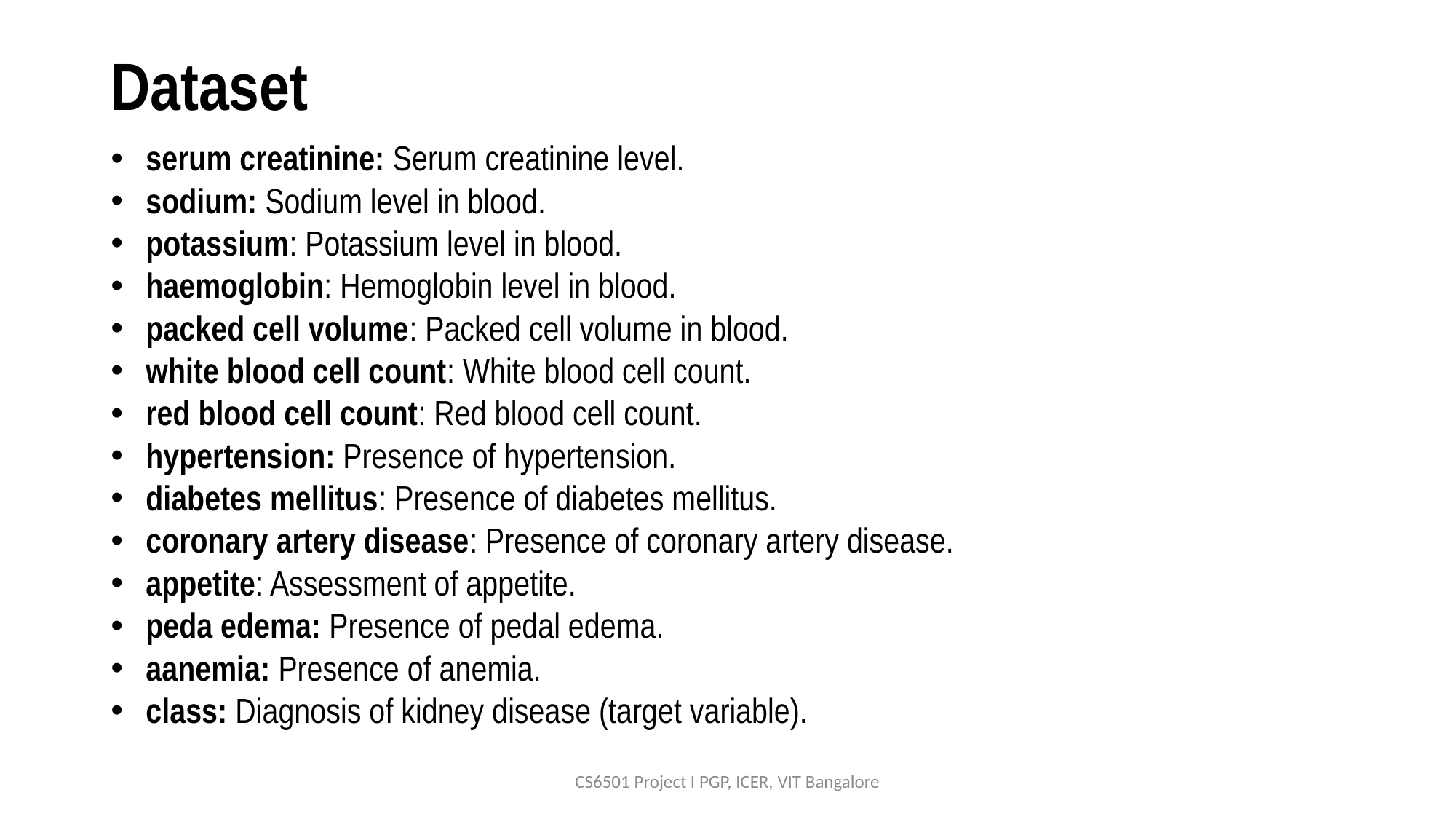

# Dataset
serum creatinine: Serum creatinine level.
sodium: Sodium level in blood.
potassium: Potassium level in blood.
haemoglobin: Hemoglobin level in blood.
packed cell volume: Packed cell volume in blood.
white blood cell count: White blood cell count.
red blood cell count: Red blood cell count.
hypertension: Presence of hypertension.
diabetes mellitus: Presence of diabetes mellitus.
coronary artery disease: Presence of coronary artery disease.
appetite: Assessment of appetite.
peda edema: Presence of pedal edema.
aanemia: Presence of anemia.
class: Diagnosis of kidney disease (target variable).

CS6501 Project I PGP, ICER, VIT Bangalore
7